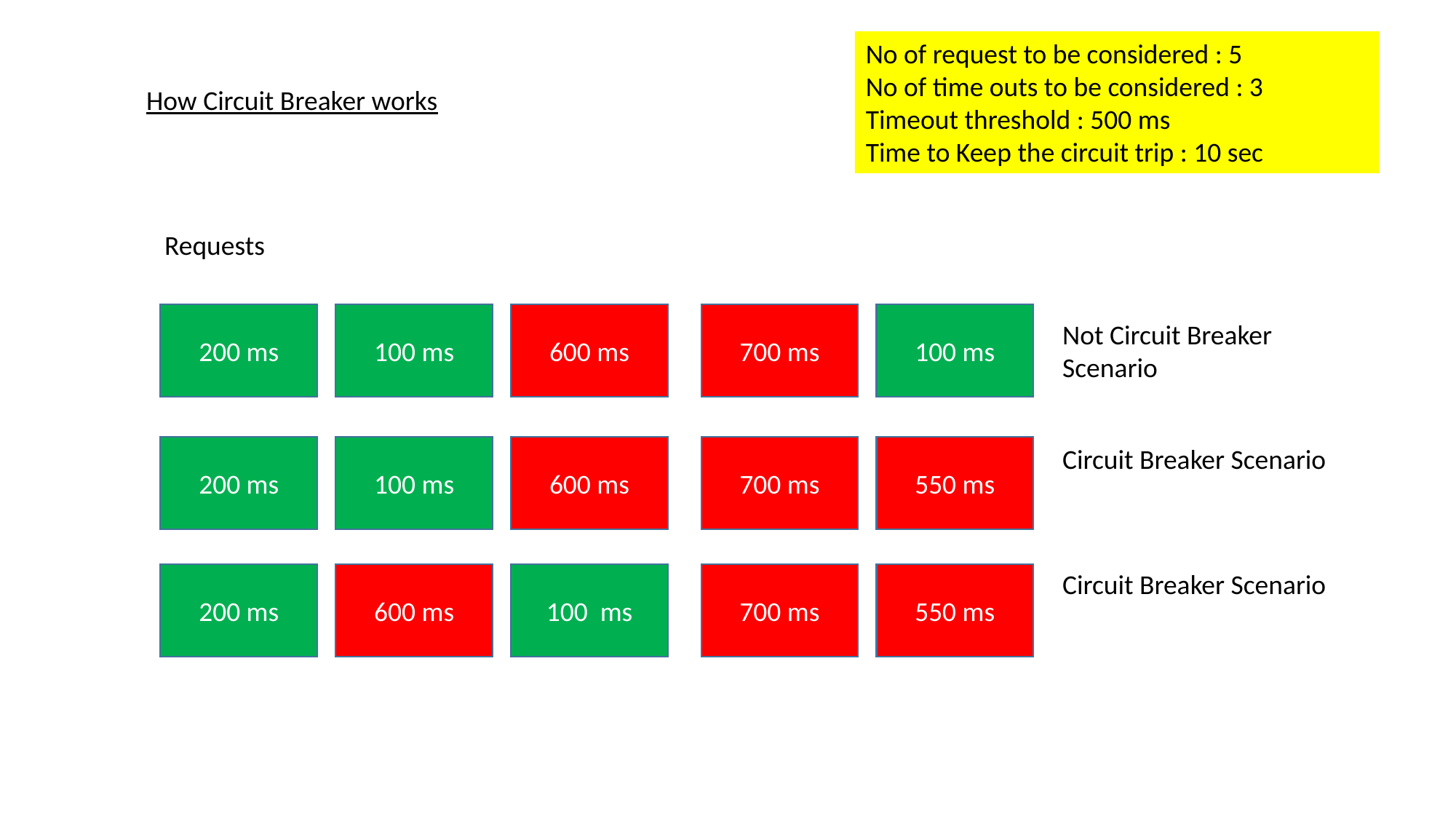

No of request to be considered : 5
No of time outs to be considered : 3
Timeout threshold : 500 ms
Time to Keep the circuit trip : 10 sec
How Circuit Breaker works
Requests
200 ms
100 ms
600 ms
100 ms
700 ms
Not Circuit Breaker Scenario
200 ms
100 ms
600 ms
550 ms
Circuit Breaker Scenario
700 ms
Circuit Breaker Scenario
200 ms
600 ms
100  ms
550 ms
700 ms